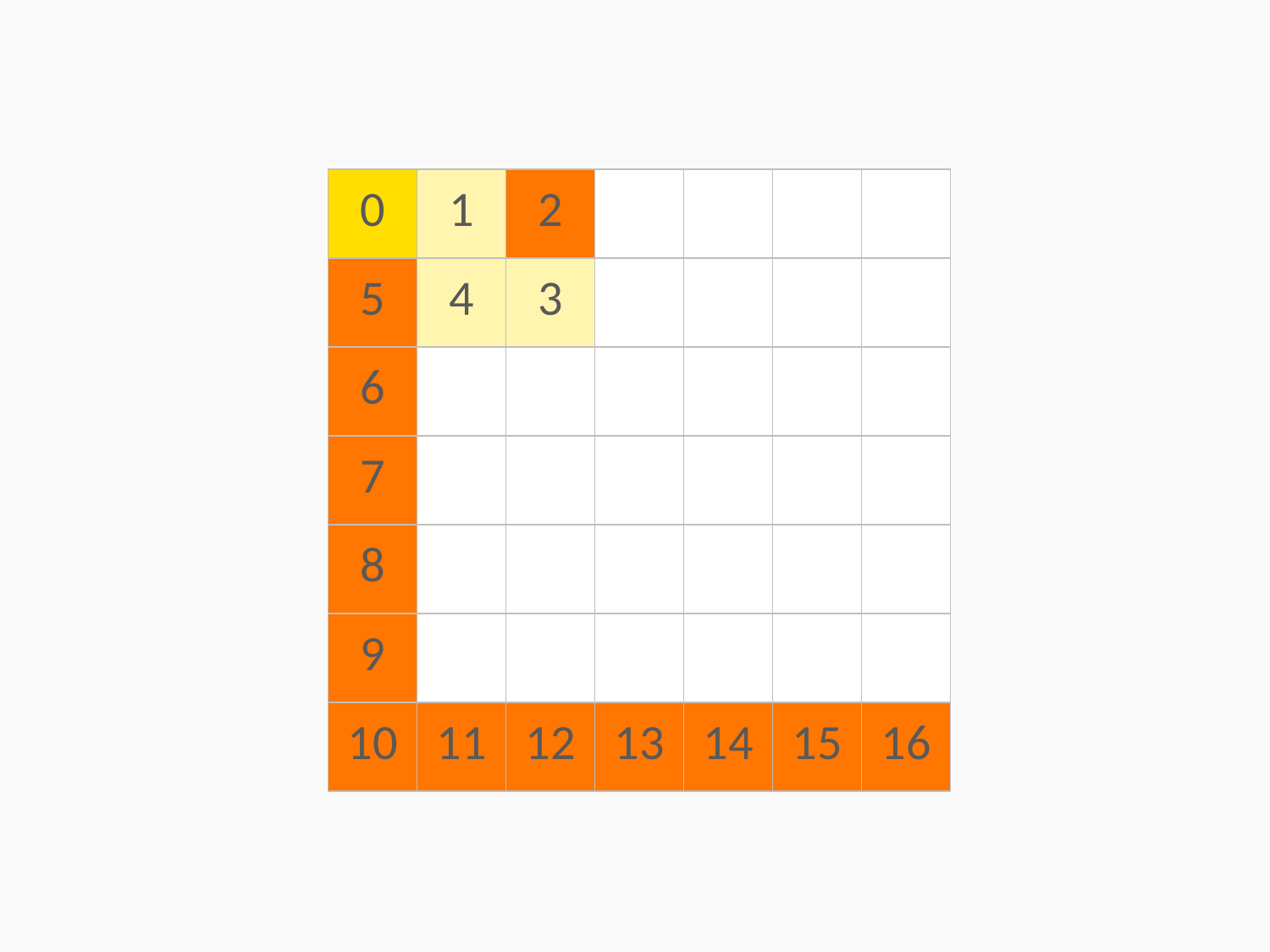

| 0 | 1 | 2 |  |  |  |  |
| --- | --- | --- | --- | --- | --- | --- |
| 5 | 4 | 3 |  |  |  |  |
| 6 |  |  |  |  |  |  |
| 7 |  |  |  |  |  |  |
| 8 |  |  |  |  |  |  |
| 9 |  |  |  |  |  |  |
| 10 | 11 | 12 | 13 | 14 | 15 | 16 |